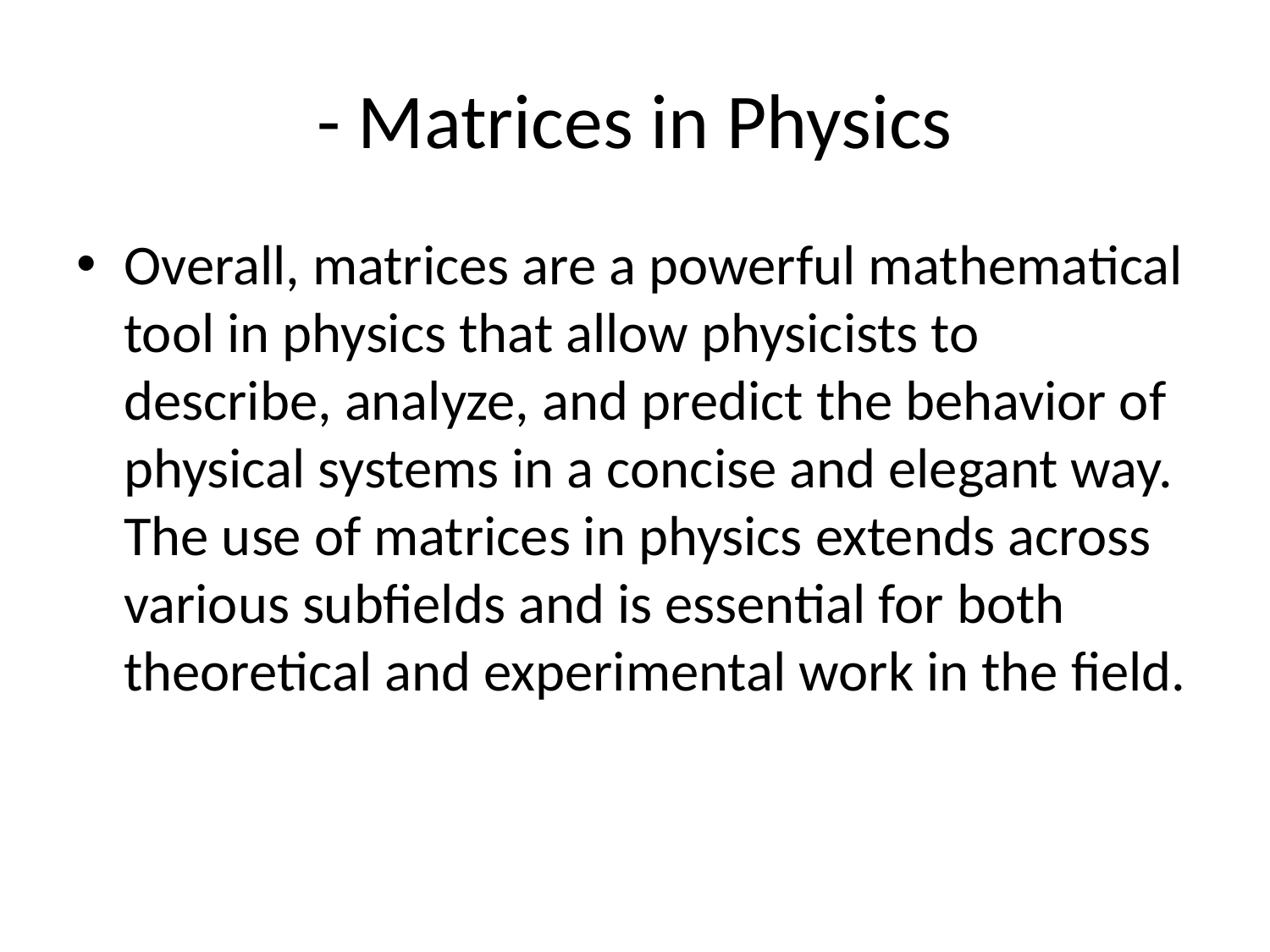

# - Matrices in Physics
Overall, matrices are a powerful mathematical tool in physics that allow physicists to describe, analyze, and predict the behavior of physical systems in a concise and elegant way. The use of matrices in physics extends across various subfields and is essential for both theoretical and experimental work in the field.